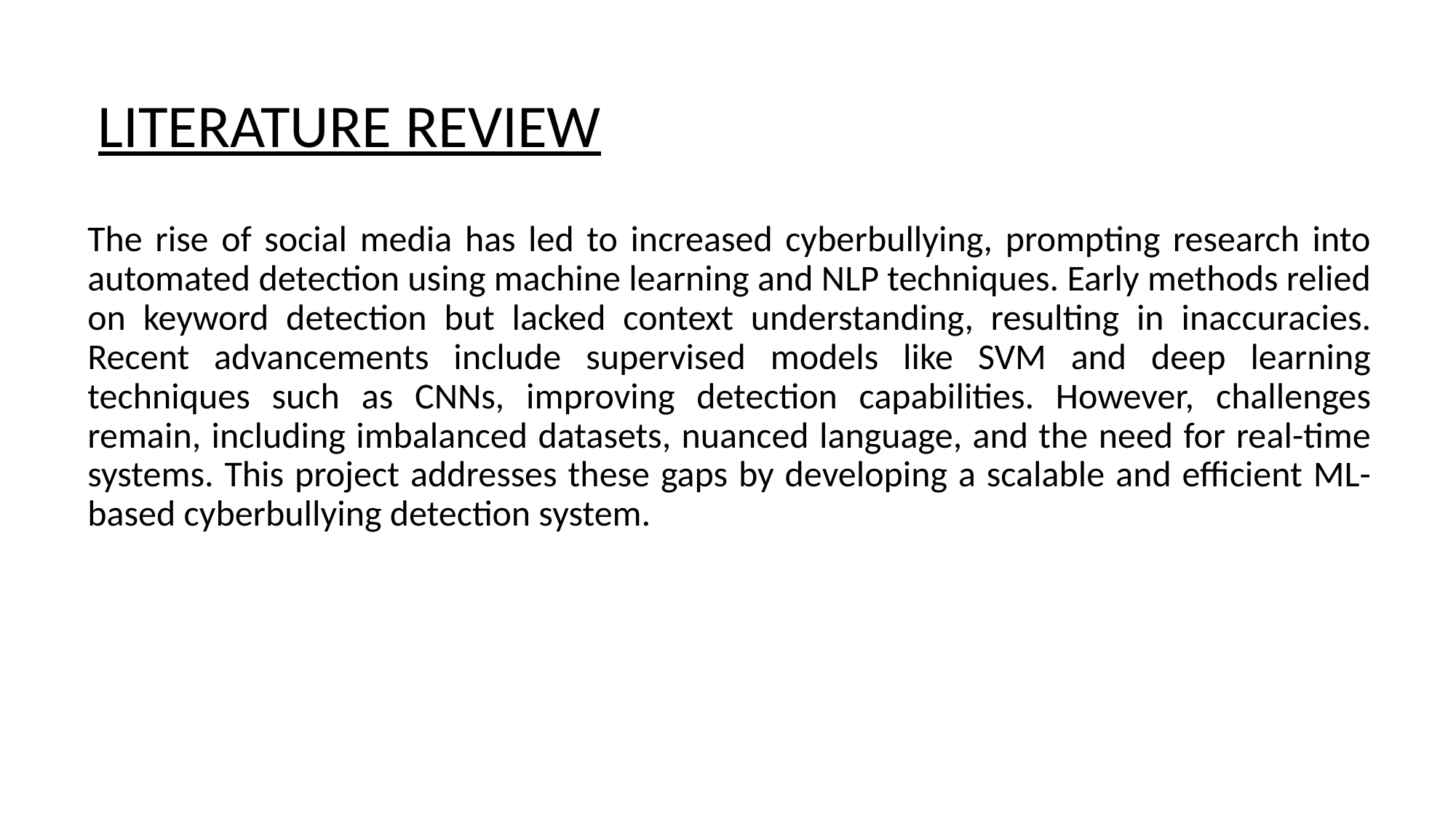

# LITERATURE REVIEW
The rise of social media has led to increased cyberbullying, prompting research into automated detection using machine learning and NLP techniques. Early methods relied on keyword detection but lacked context understanding, resulting in inaccuracies. Recent advancements include supervised models like SVM and deep learning techniques such as CNNs, improving detection capabilities. However, challenges remain, including imbalanced datasets, nuanced language, and the need for real-time systems. This project addresses these gaps by developing a scalable and efficient ML-based cyberbullying detection system.